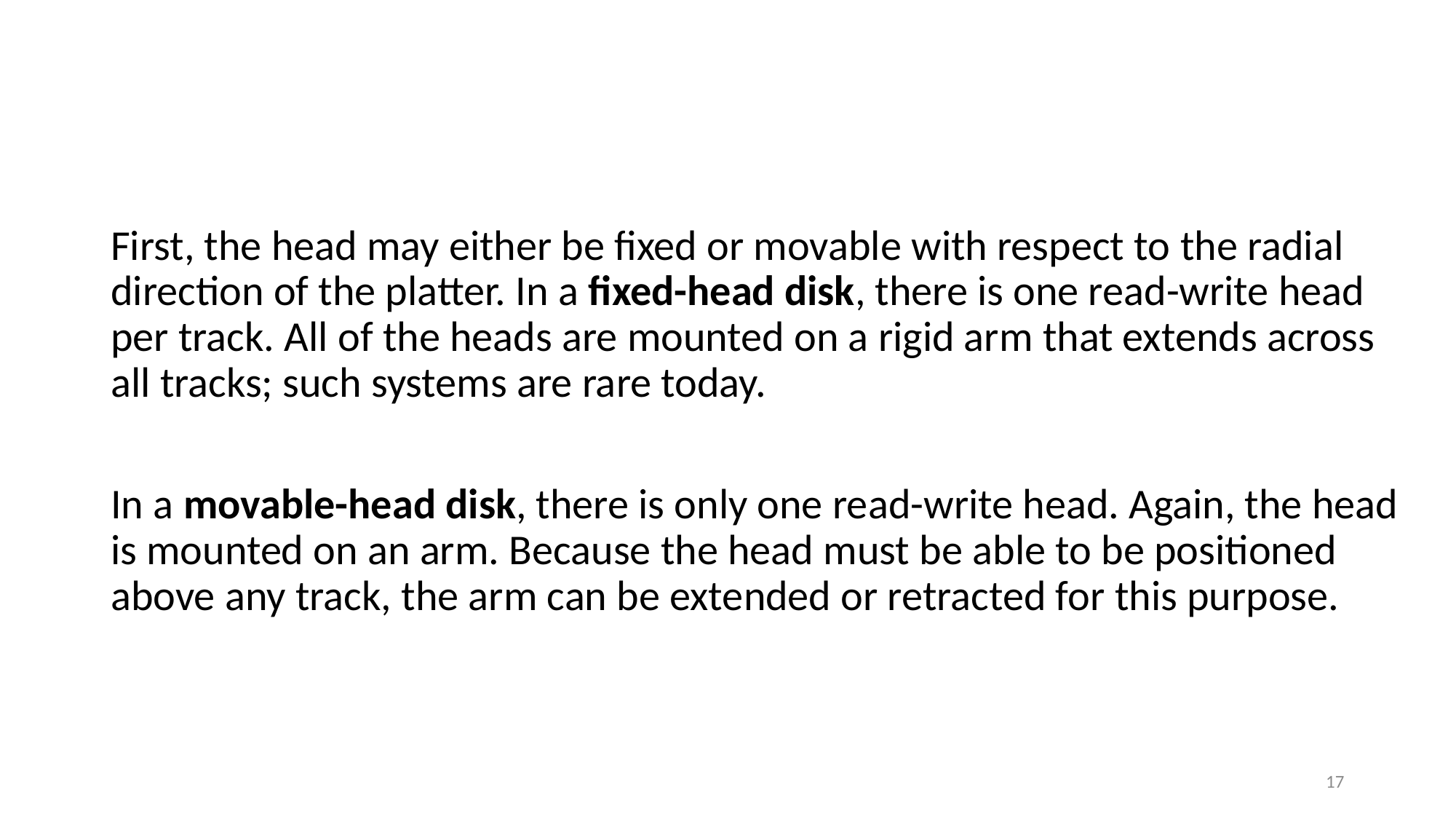

First, the head may either be fixed or movable with respect to the radial direction of the platter. In a fixed-head disk, there is one read-write head per track. All of the heads are mounted on a rigid arm that extends across all tracks; such systems are rare today.

In a movable-head disk, there is only one read-write head. Again, the head is mounted on an arm. Because the head must be able to be positioned above any track, the arm can be extended or retracted for this purpose.
17